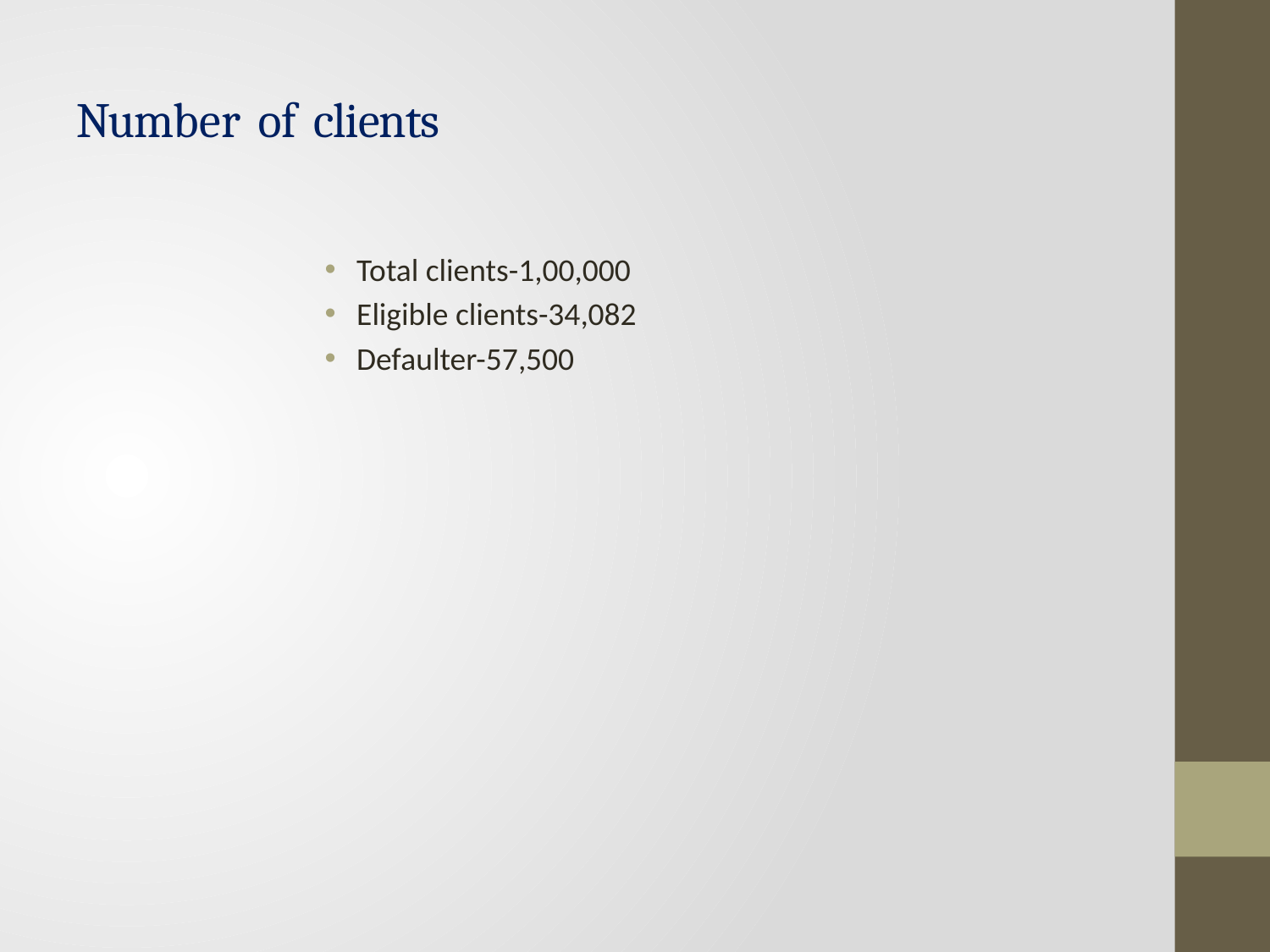

# Number  of  clients
Total clients-1,00,000
Eligible clients-34,082
Defaulter-57,500